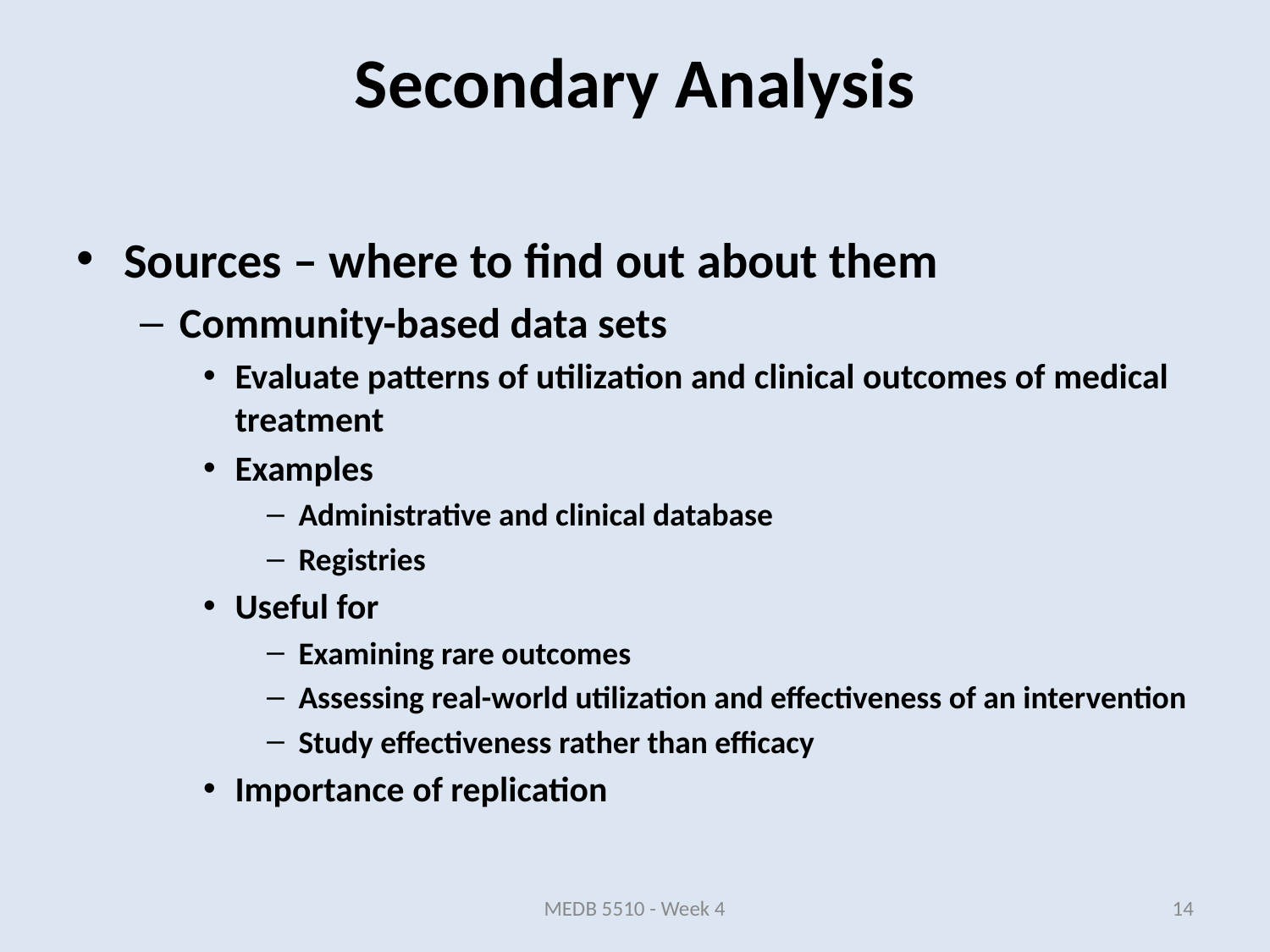

Sources – where to find out about them
Community-based data sets
Evaluate patterns of utilization and clinical outcomes of medical treatment
Examples
Administrative and clinical database
Registries
Useful for
Examining rare outcomes
Assessing real-world utilization and effectiveness of an intervention
Study effectiveness rather than efficacy
Importance of replication
Secondary Analysis
MEDB 5510 - Week 4
14